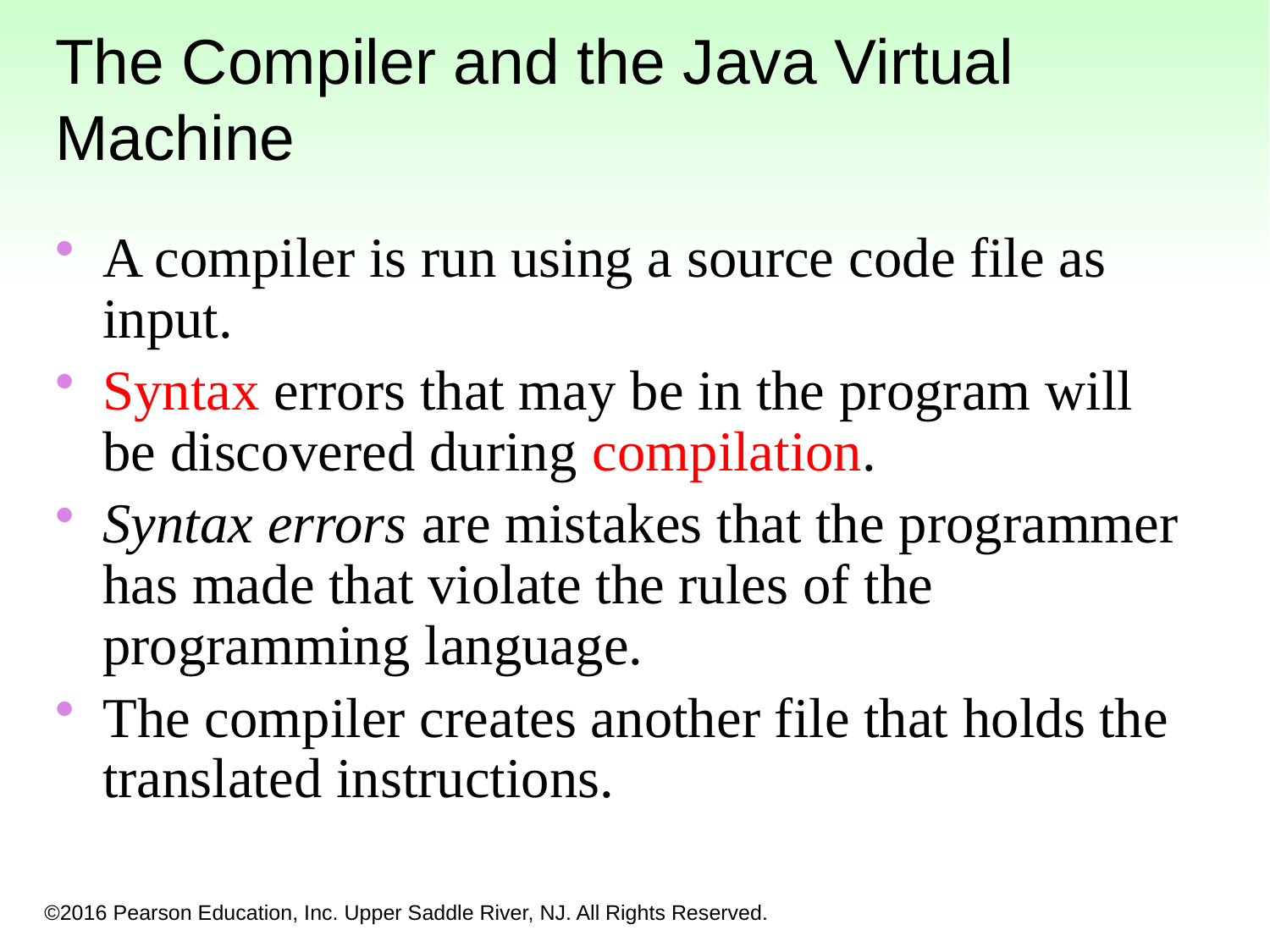

The Compiler and the Java Virtual Machine
A compiler is run using a source code file as input.
Syntax errors that may be in the program will be discovered during compilation.
Syntax errors are mistakes that the programmer has made that violate the rules of the programming language.
The compiler creates another file that holds the translated instructions.